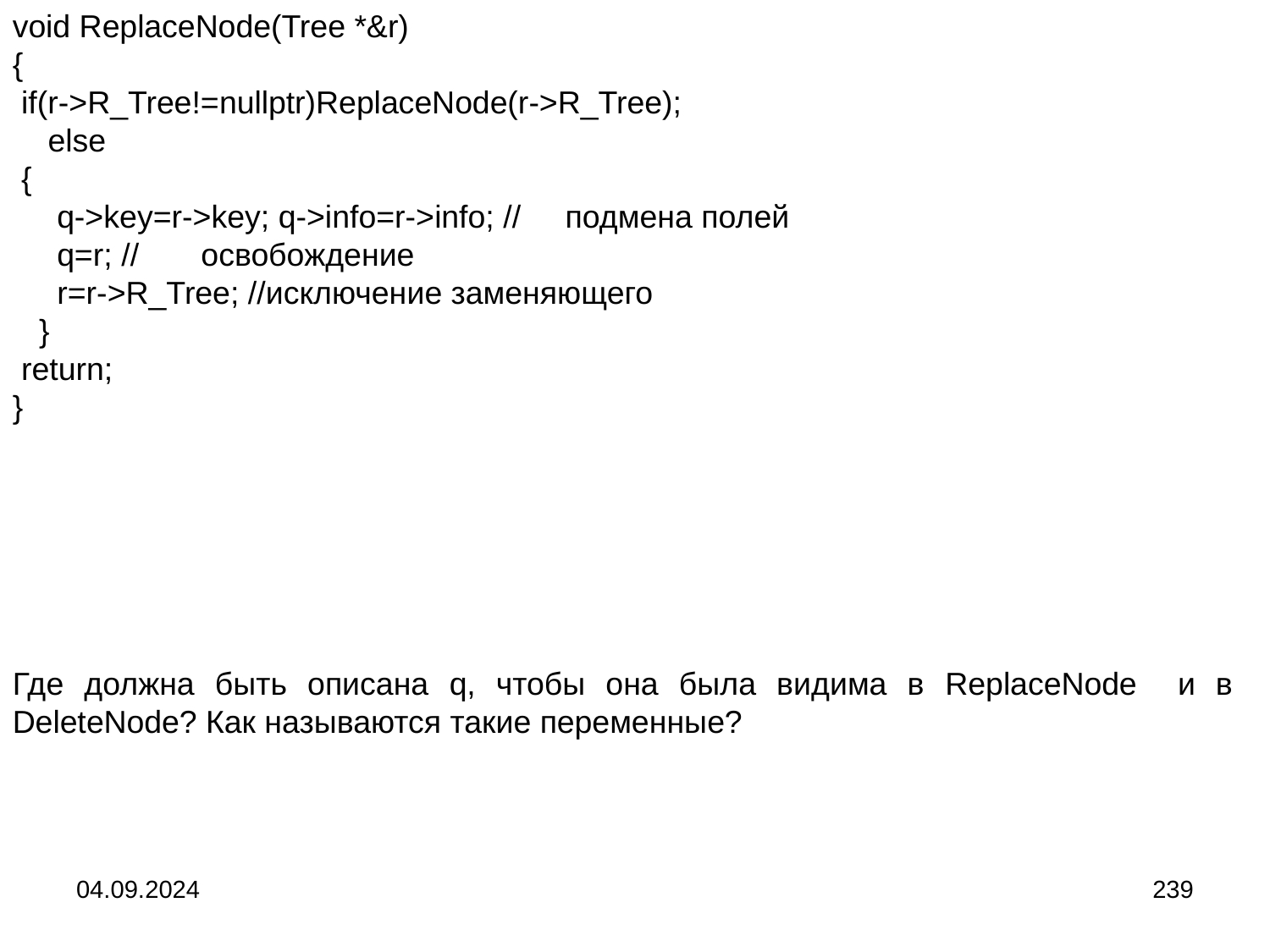

void ReplaceNode(Tree *&r)
{
 if(r->R_Tree!=nullptr)ReplaceNode(r->R_Tree);
    else
 {
     q->key=r->key; q->info=r->info; //     подмена полей
     q=r; //       освобождение
     r=r->R_Tree; //исключение заменяющего
   }
 return;
}
Где должна быть описана q, чтобы она была видима в ReplaceNode  и в DeleteNode? Как называются такие переменные?
04.09.2024
239